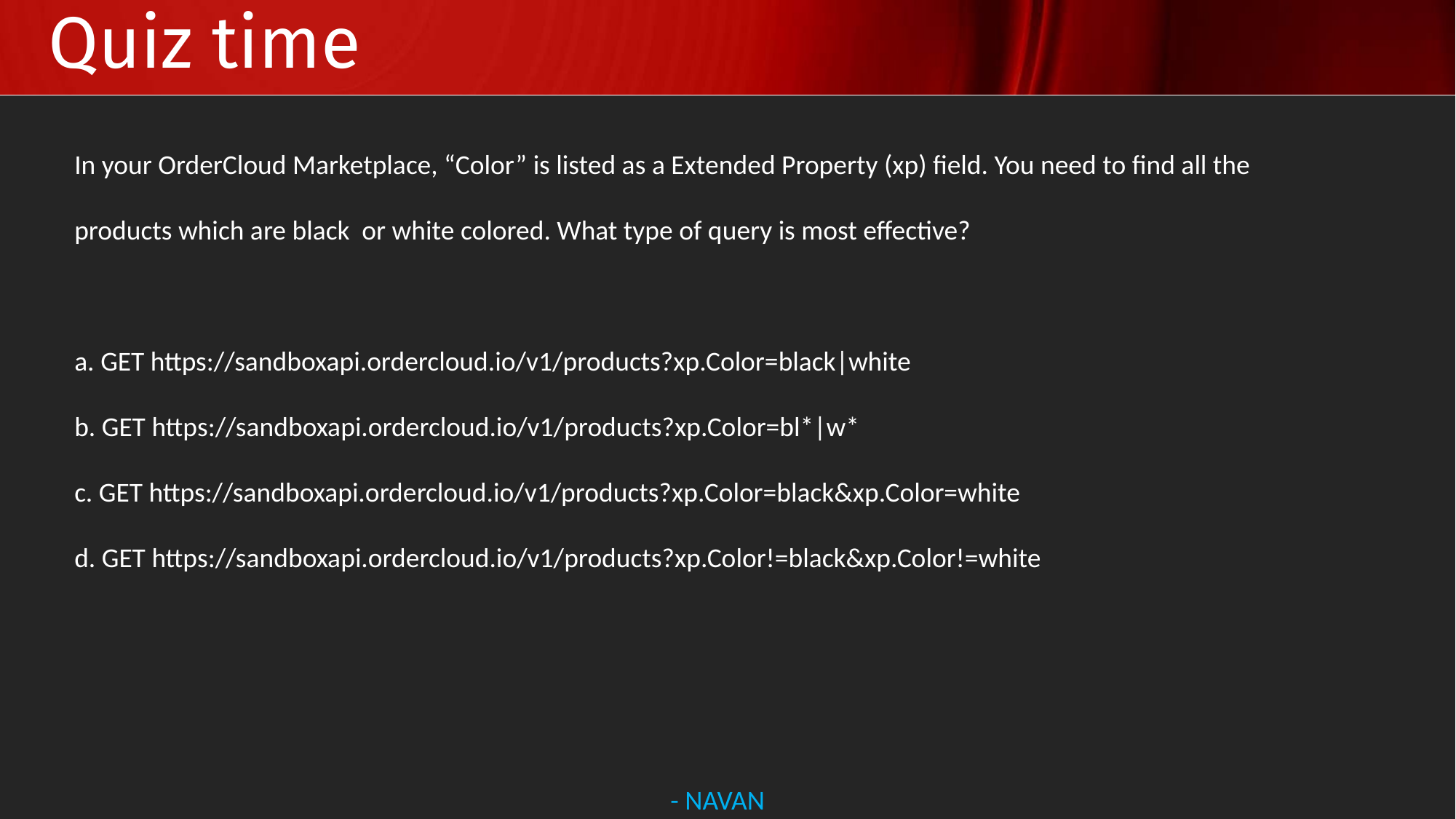

# Quiz time
In your OrderCloud Marketplace, “Color” is listed as a Extended Property (xp) field. You need to find all the products which are black  or white colored. What type of query is most effective?

a. GET https://sandboxapi.ordercloud.io/v1/products?xp.Color=black|white
b. GET https://sandboxapi.ordercloud.io/v1/products?xp.Color=bl*|w*
c. GET https://sandboxapi.ordercloud.io/v1/products?xp.Color=black&xp.Color=white
d. GET https://sandboxapi.ordercloud.io/v1/products?xp.Color!=black&xp.Color!=white

- NAVAN